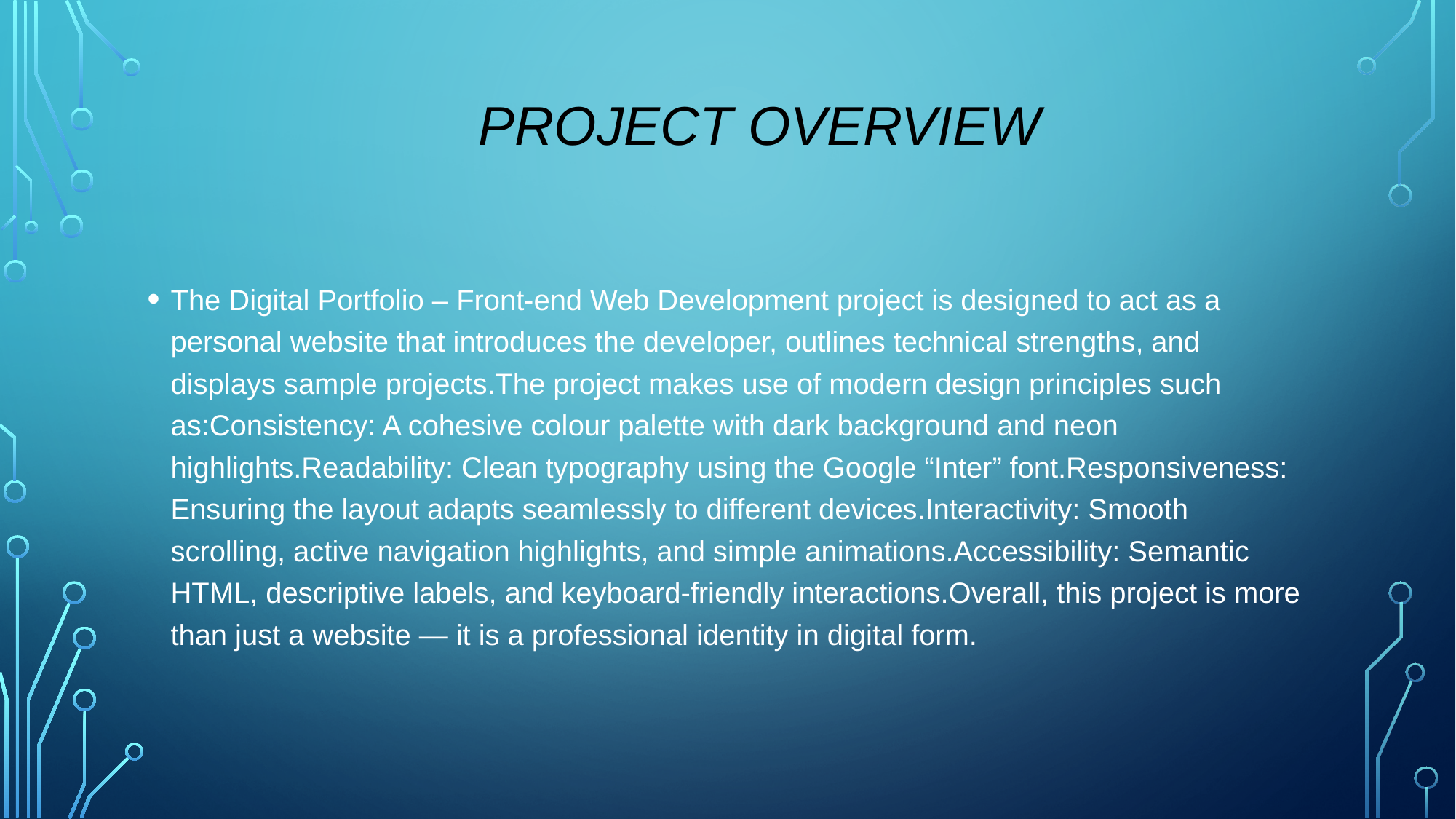

# Project overview
The Digital Portfolio – Front-end Web Development project is designed to act as a personal website that introduces the developer, outlines technical strengths, and displays sample projects.The project makes use of modern design principles such as:Consistency: A cohesive colour palette with dark background and neon highlights.Readability: Clean typography using the Google “Inter” font.Responsiveness: Ensuring the layout adapts seamlessly to different devices.Interactivity: Smooth scrolling, active navigation highlights, and simple animations.Accessibility: Semantic HTML, descriptive labels, and keyboard-friendly interactions.Overall, this project is more than just a website — it is a professional identity in digital form.